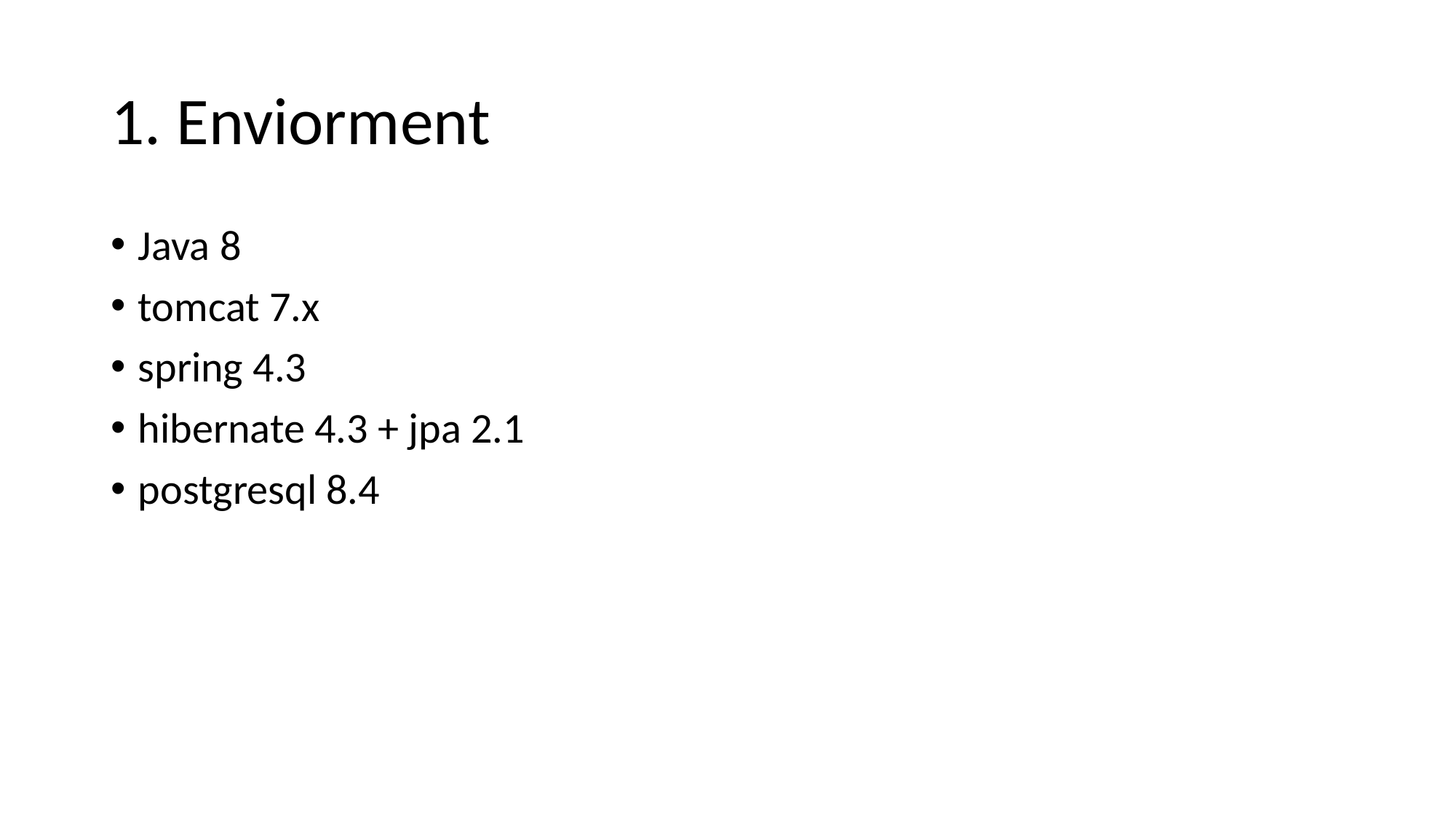

# 1. Enviorment
Java 8
tomcat 7.x
spring 4.3
hibernate 4.3 + jpa 2.1
postgresql 8.4